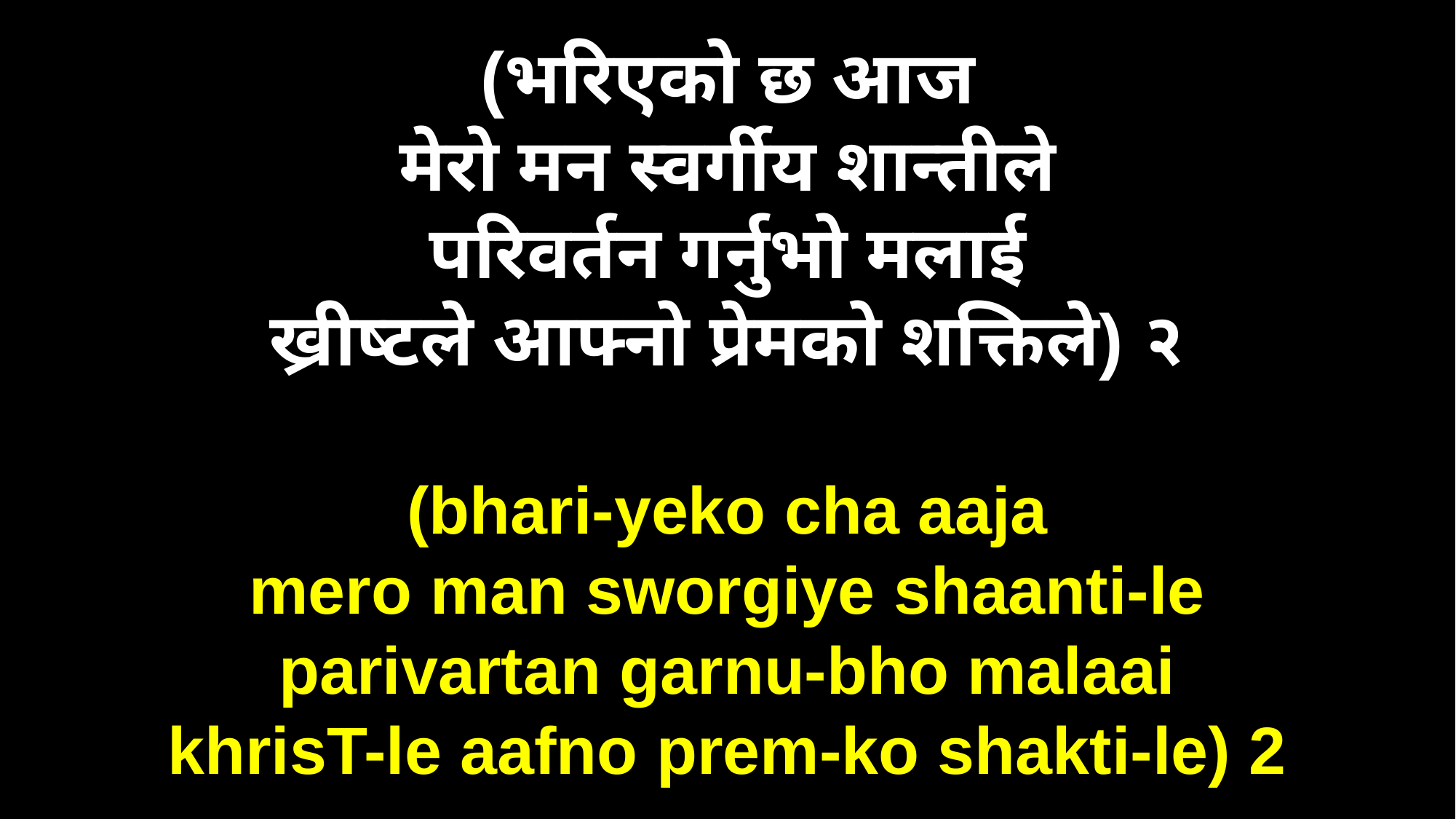

(भरिएको छ आज
मेरो मन स्वर्गीय शान्तीले
परिवर्तन गर्नुभो मलाई
ख्रीष्टले आफ्नो प्रेमको शक्तिले) २

(bhari-yeko cha aaja
mero man sworgiye shaanti-le
parivartan garnu-bho malaai
khrisT-le aafno prem-ko shakti-le) 2